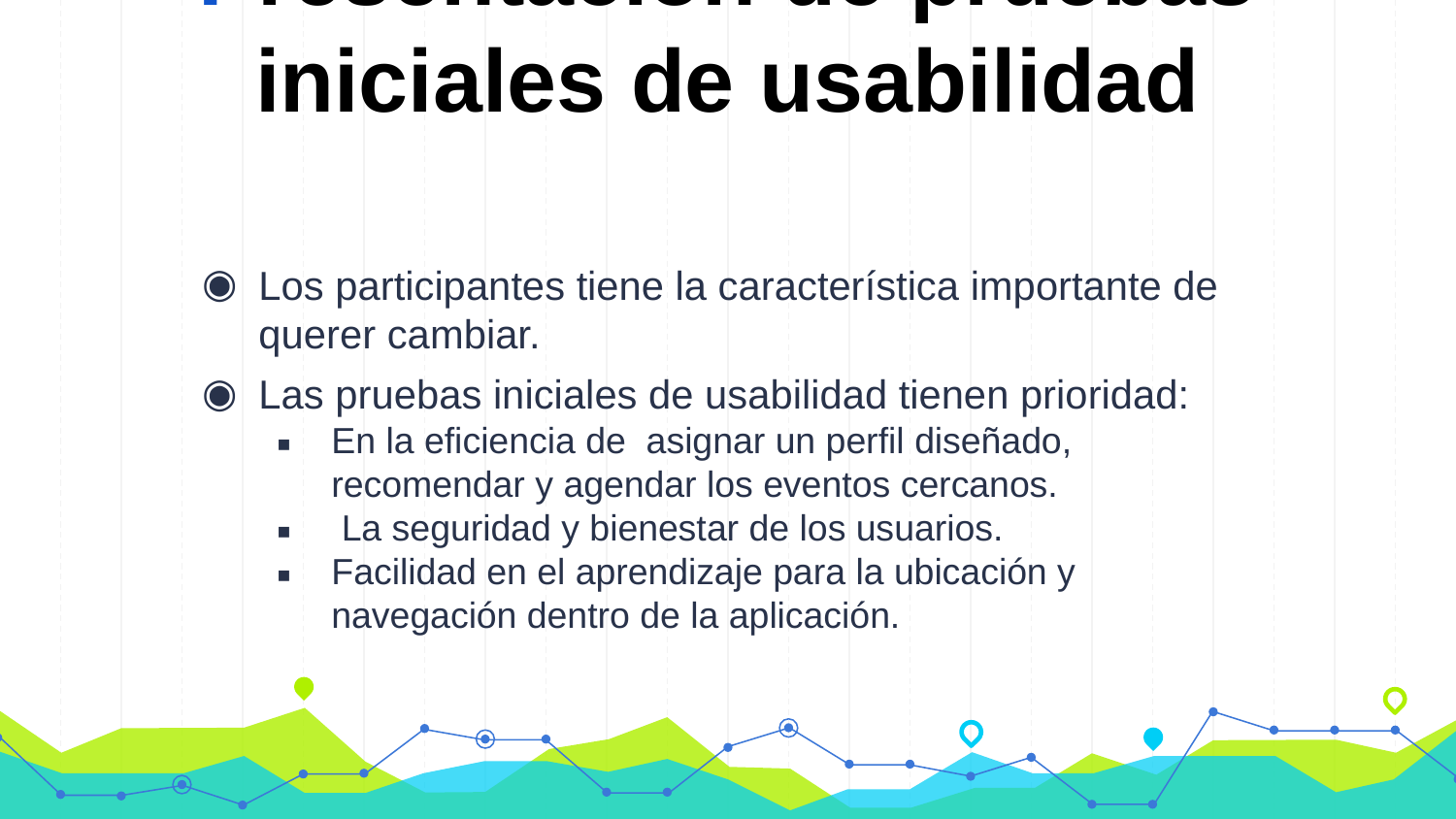

# Presentación de pruebas iniciales de usabilidad
Los participantes tiene la característica importante de querer cambiar.
Las pruebas iniciales de usabilidad tienen prioridad:
En la eficiencia de  asignar un perfil diseñado, recomendar y agendar los eventos cercanos.
 La seguridad y bienestar de los usuarios.
Facilidad en el aprendizaje para la ubicación y navegación dentro de la aplicación.